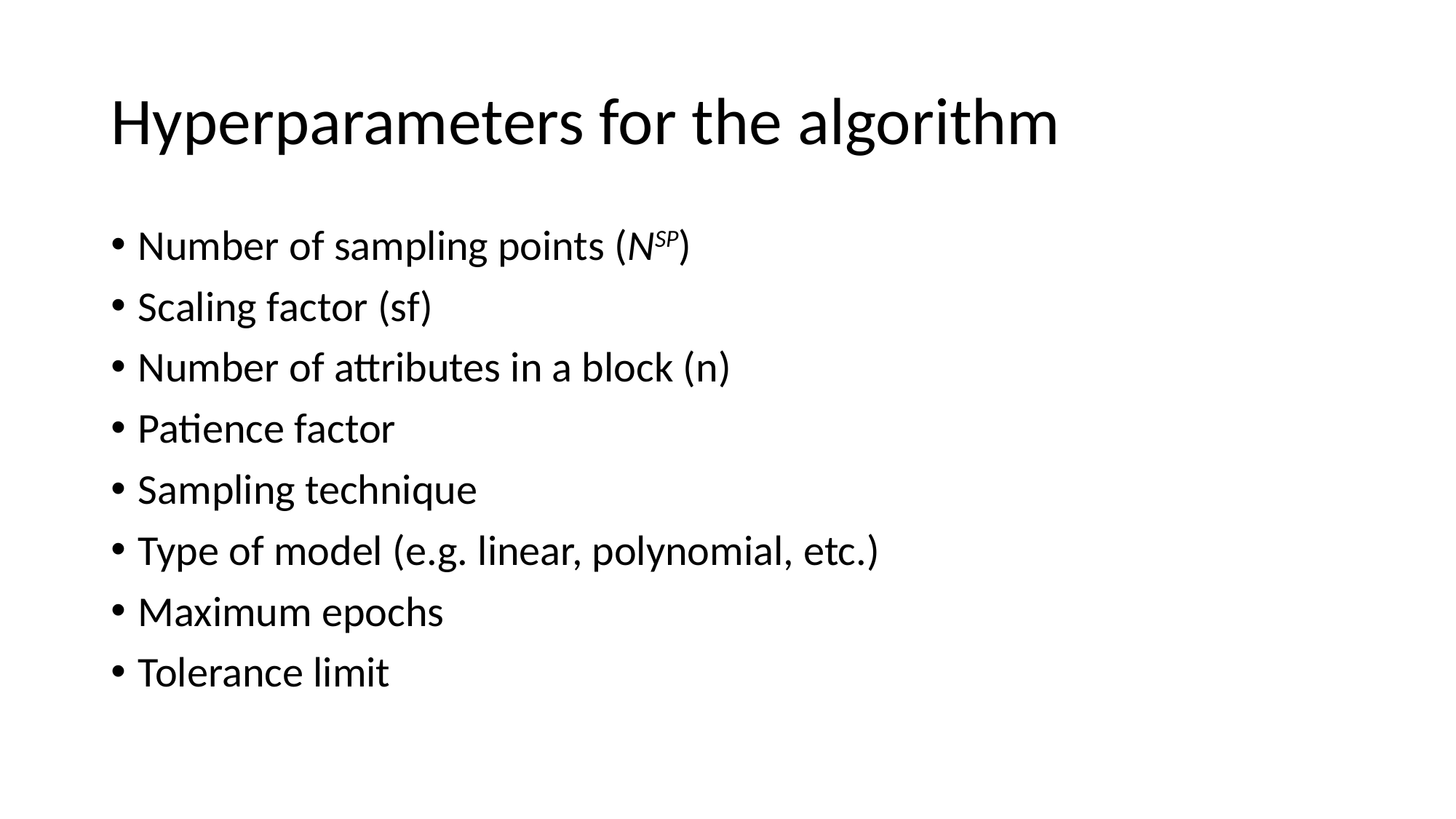

# Hyperparameters for the algorithm
Number of sampling points (NSP)
Scaling factor (sf)
Number of attributes in a block (n)
Patience factor
Sampling technique
Type of model (e.g. linear, polynomial, etc.)
Maximum epochs
Tolerance limit